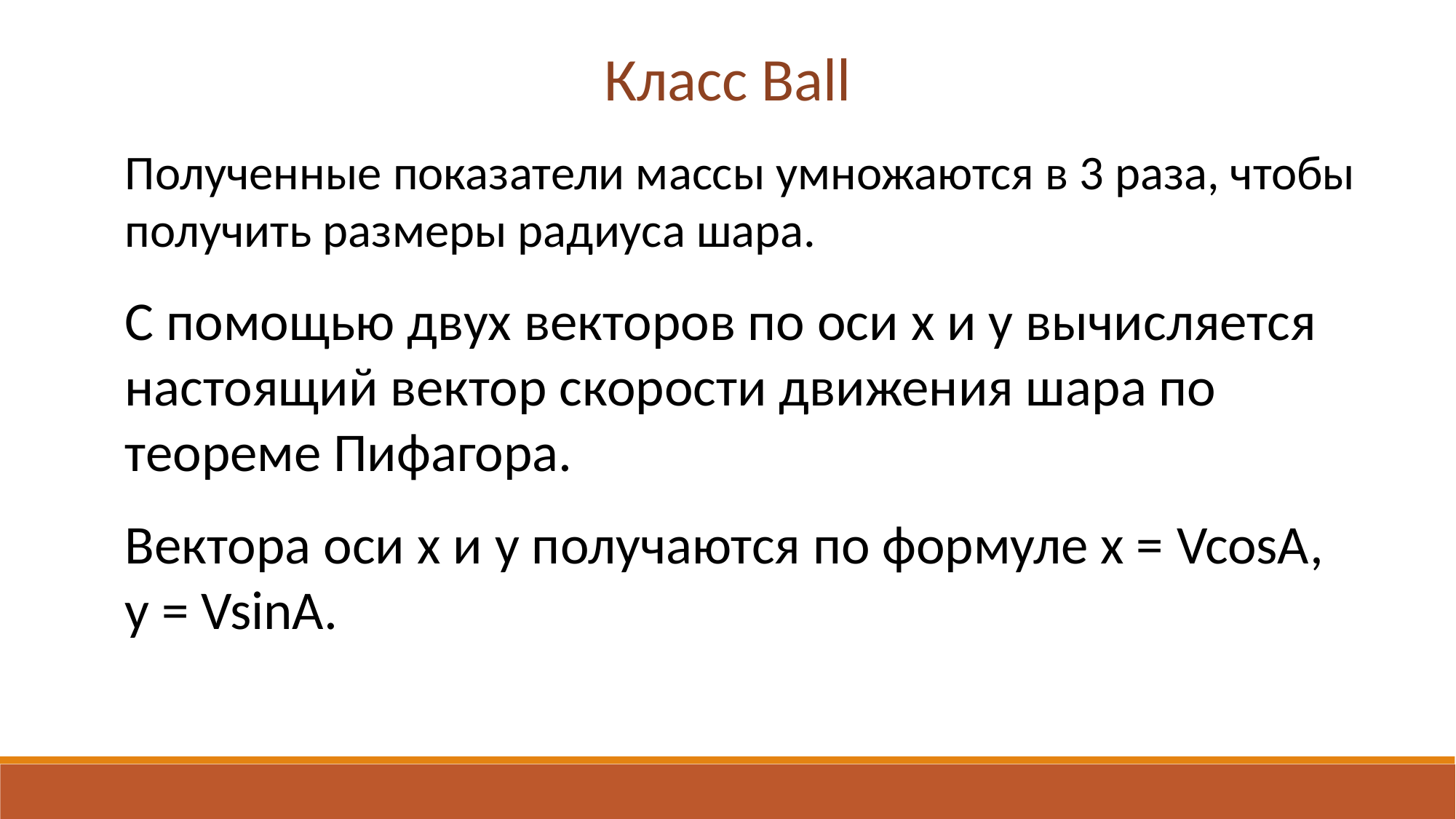

Класс Ball
Полученные показатели массы умножаются в 3 раза, чтобы получить размеры радиуса шара.
С помощью двух векторов по оси х и у вычисляется настоящий вектор скорости движения шара по теореме Пифагора.
Вектора оси х и у получаются по формуле х = VcosA,
y = VsinA.